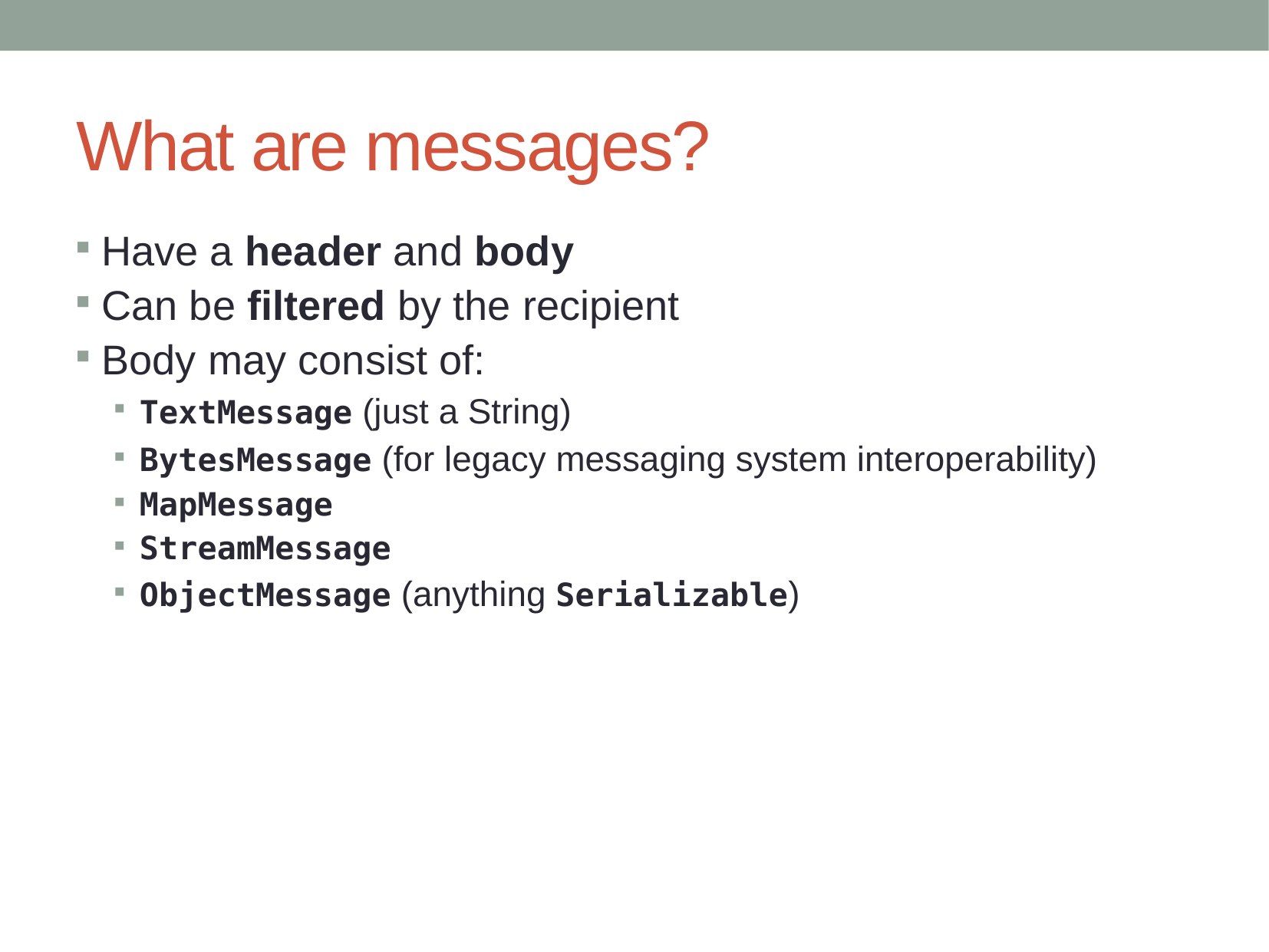

# What are messages?
Have a header and body
Can be filtered by the recipient
Body may consist of:
TextMessage (just a String)
BytesMessage (for legacy messaging system interoperability)
MapMessage
StreamMessage
ObjectMessage (anything Serializable)